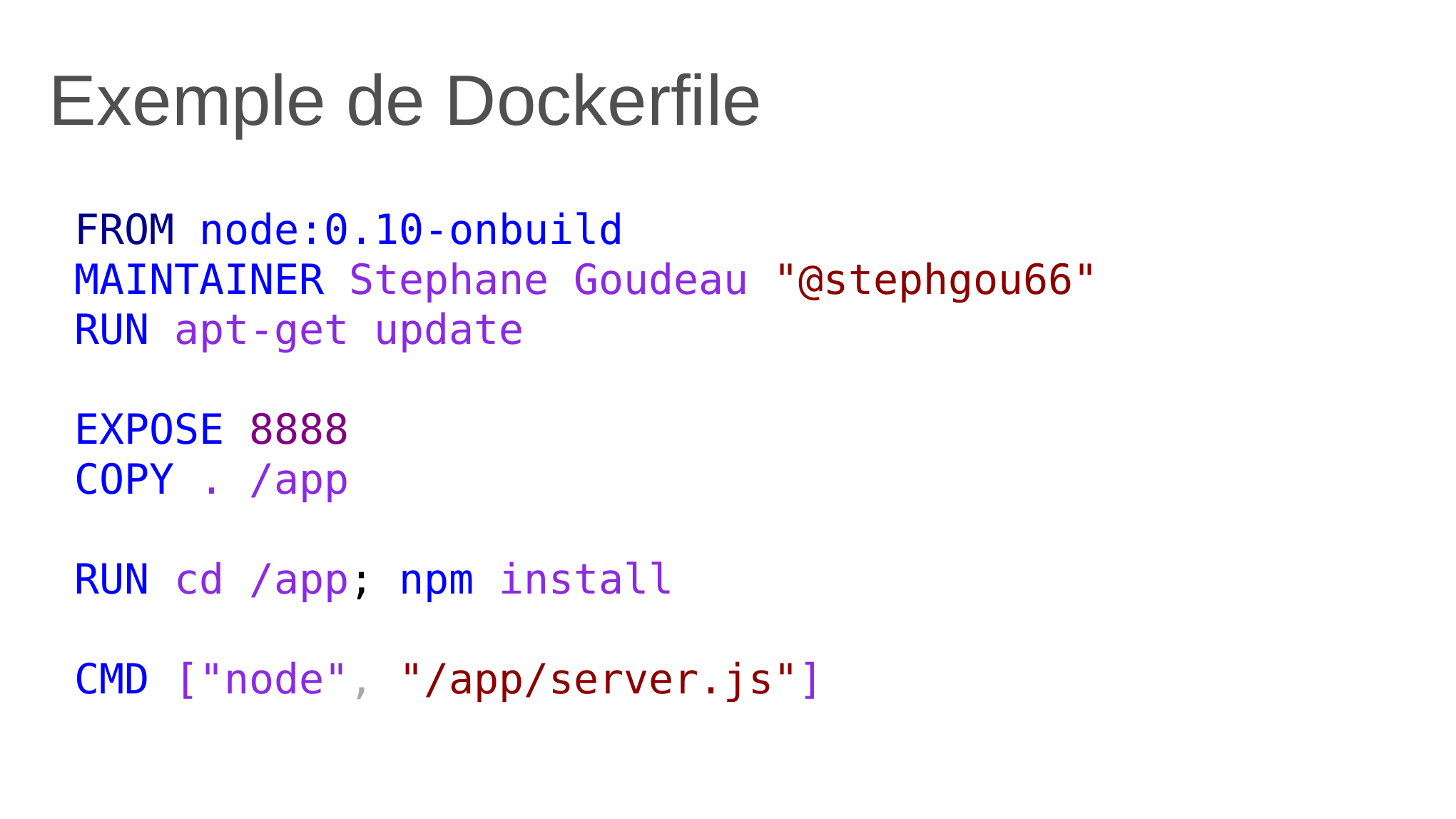

Exemple de Dockerfile
FROM node:0.10-onbuild
MAINTAINER Stephane Goudeau "@stephgou66"
RUN apt-get update

EXPOSE 8888
COPY . /app

RUN cd /app; npm install

CMD ["node", "/app/server.js"]